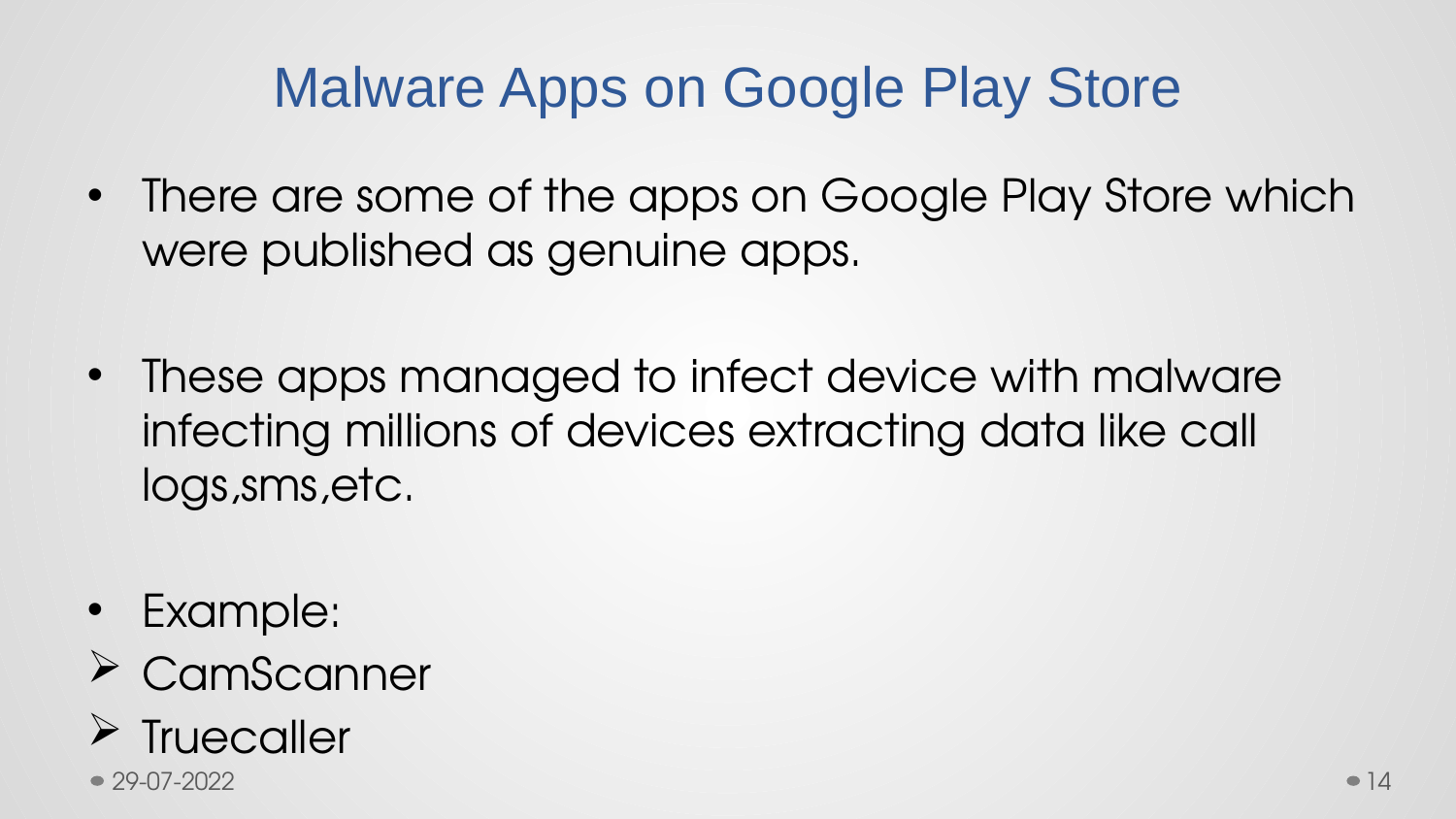

# Malware Apps on Google Play Store
There are some of the apps on Google Play Store which were published as genuine apps.

These apps managed to infect device with malware infecting millions of devices extracting data like call logs,sms,etc.

Example:
CamScanner
Truecaller

29-07-2022
14